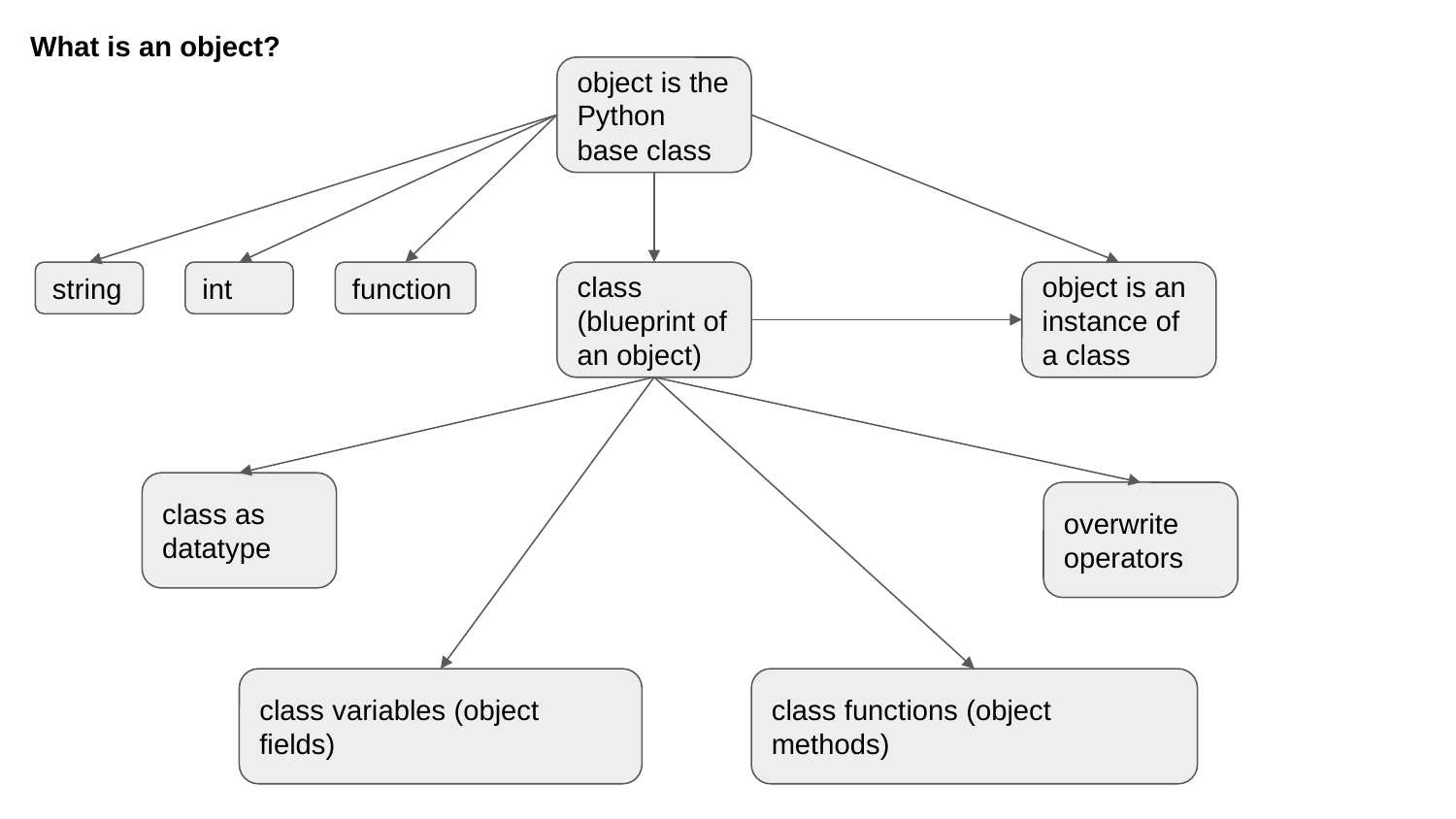

# What is an object?
object is the Python base class
object is an instance of a class
string
int
function
class (blueprint of an object)
class as datatype
overwrite operators
class variables (object fields)
class functions (object methods)